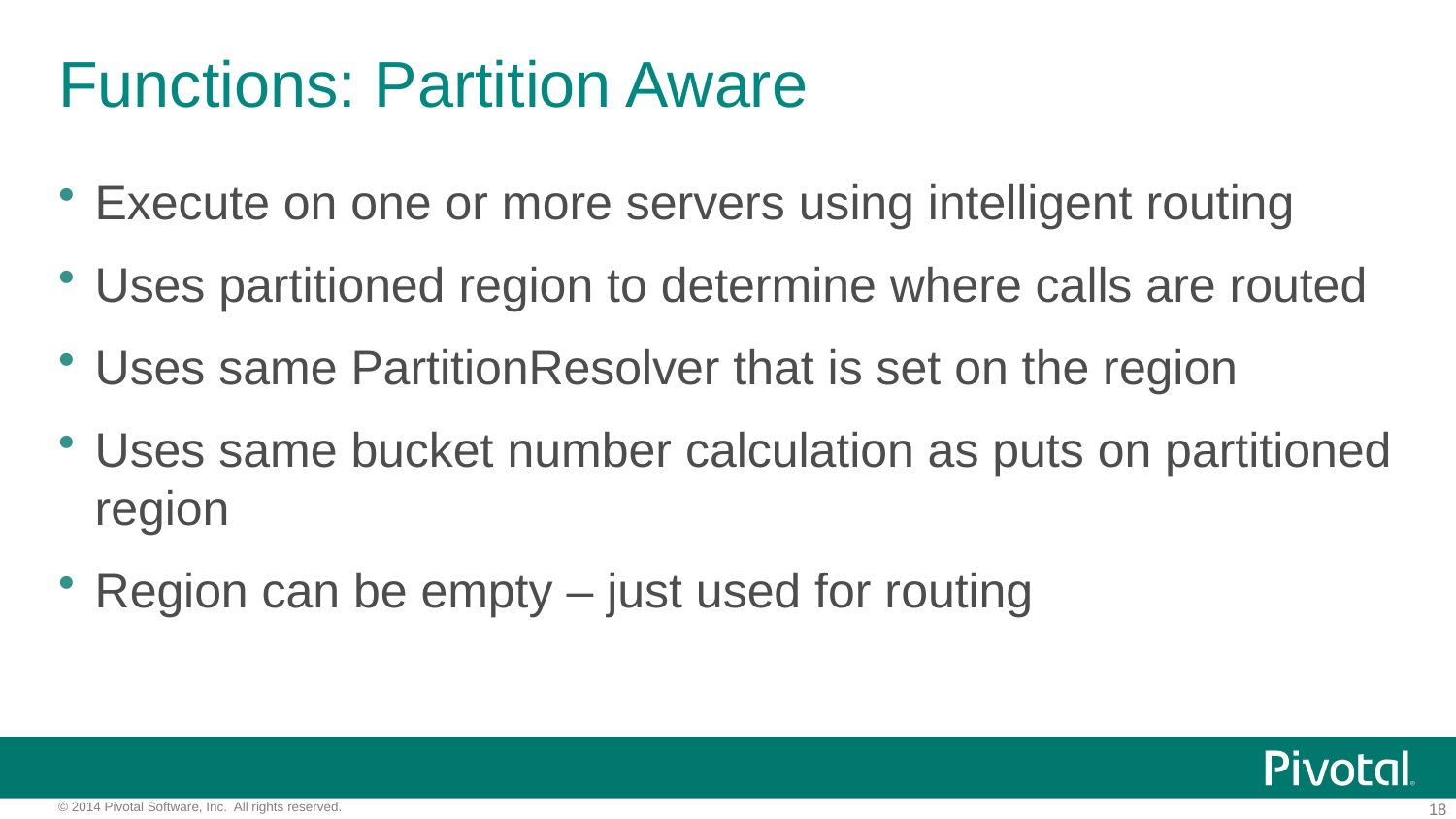

# Functions: Partition Aware
Execute on one or more servers using intelligent routing
Uses partitioned region to determine where calls are routed
Uses same PartitionResolver that is set on the region
Uses same bucket number calculation as puts on partitioned region
Region can be empty – just used for routing